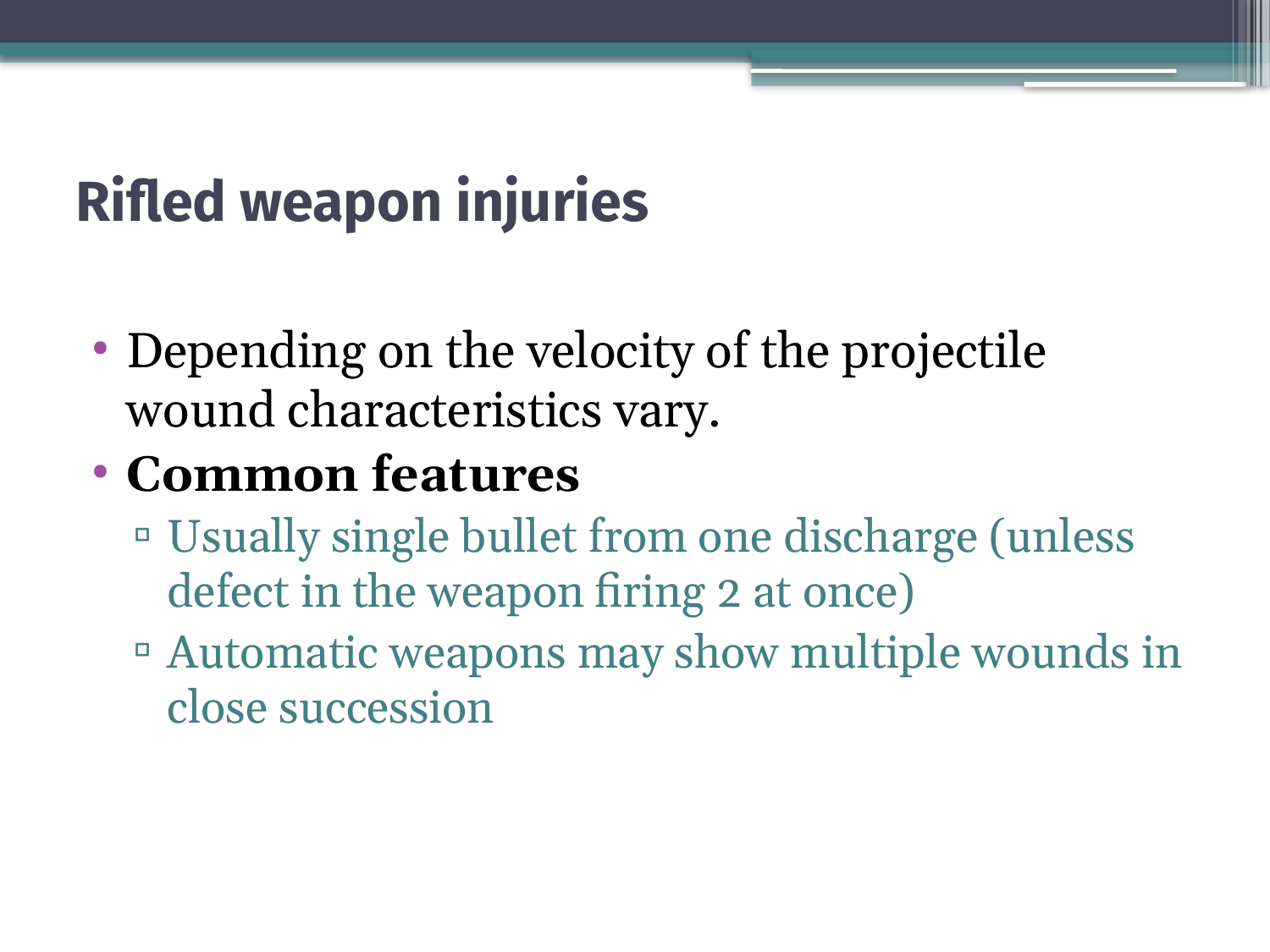

# Rifled weapon injuries
Depending on the velocity of the projectile wound characteristics vary.
Common features
Usually single bullet from one discharge (unless defect in the weapon firing 2 at once)
Automatic weapons may show multiple wounds in close succession